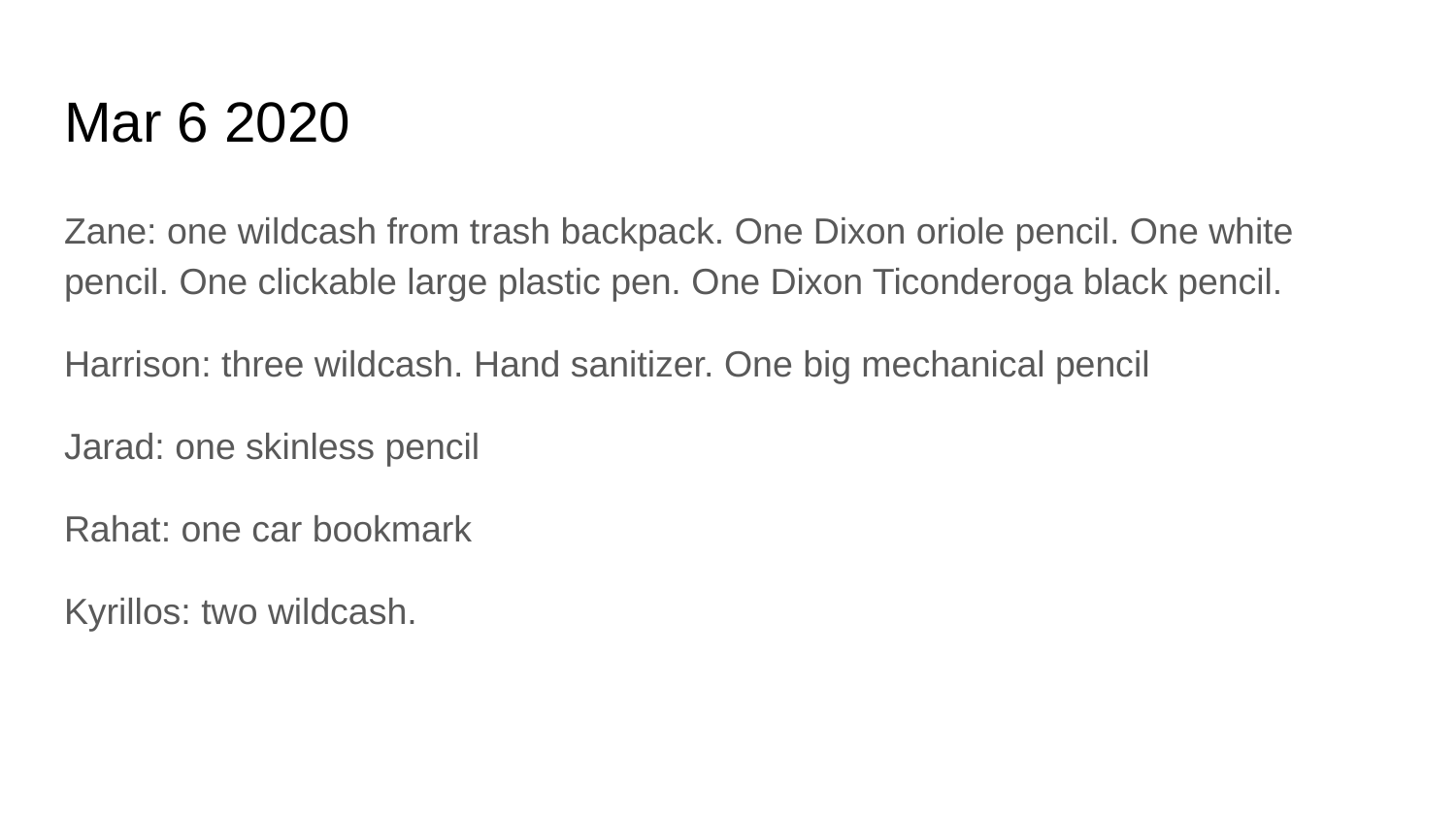

# Mar 6 2020
Zane: one wildcash from trash backpack. One Dixon oriole pencil. One white pencil. One clickable large plastic pen. One Dixon Ticonderoga black pencil.
Harrison: three wildcash. Hand sanitizer. One big mechanical pencil
Jarad: one skinless pencil
Rahat: one car bookmark
Kyrillos: two wildcash.